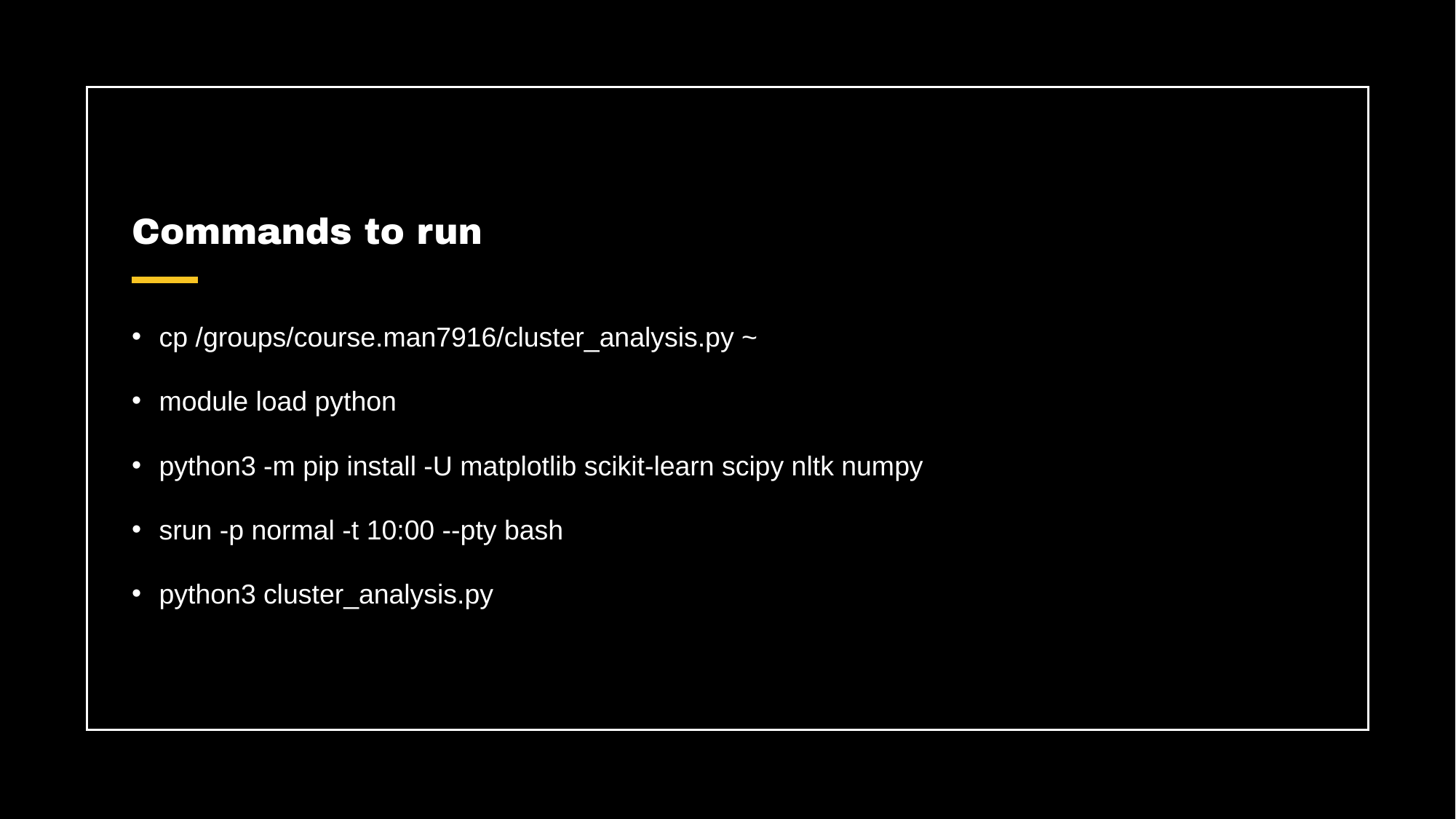

# Commands to run
cp /groups/course.man7916/cluster_analysis.py ~
module load python
python3 -m pip install -U matplotlib scikit-learn scipy nltk numpy
srun -p normal -t 10:00 --pty bash
python3 cluster_analysis.py